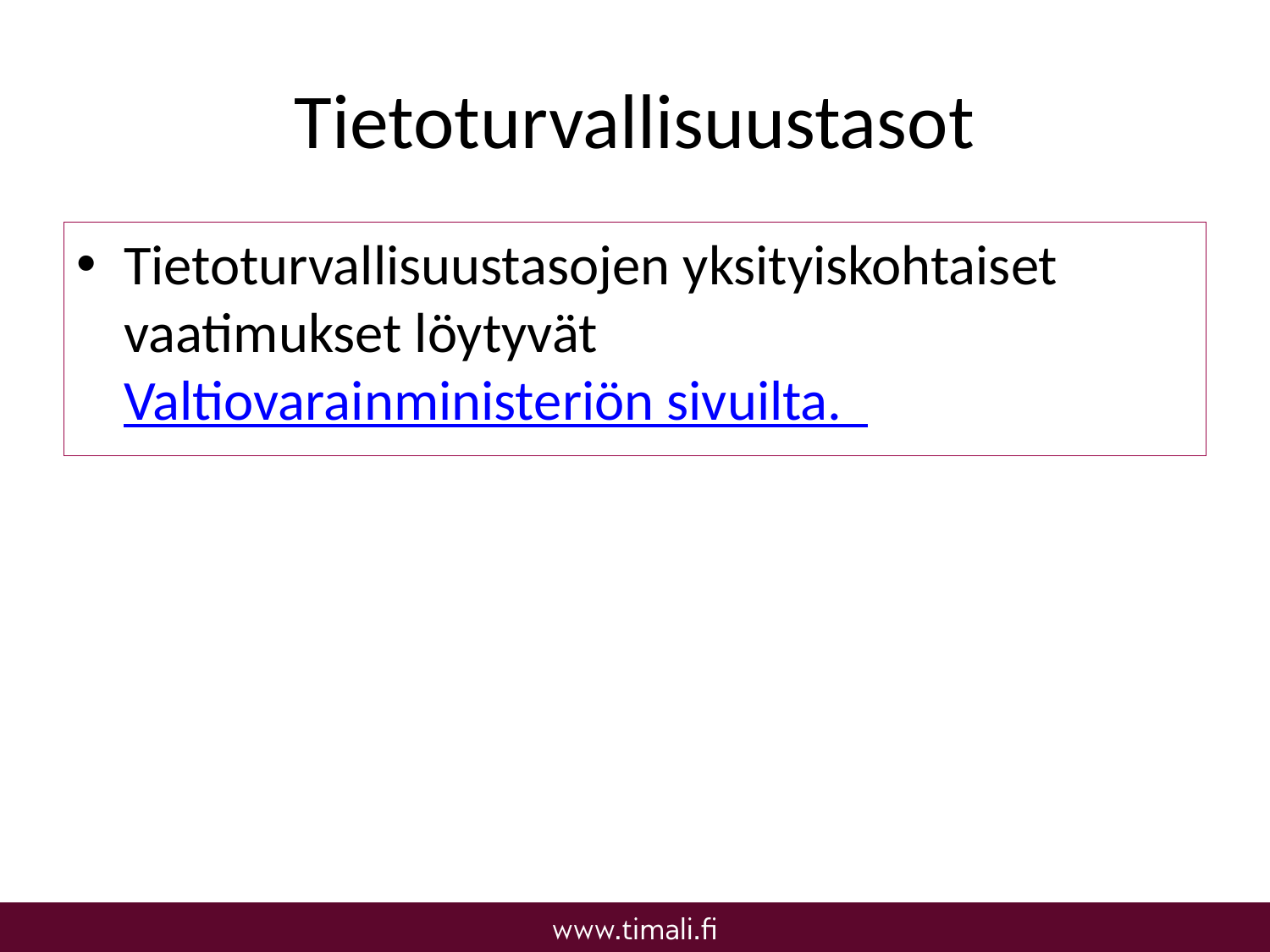

# Tietoturvallisuustasot
Tietoturvallisuustasojen yksityiskohtaiset vaatimukset löytyvät Valtiovarainministeriön sivuilta.